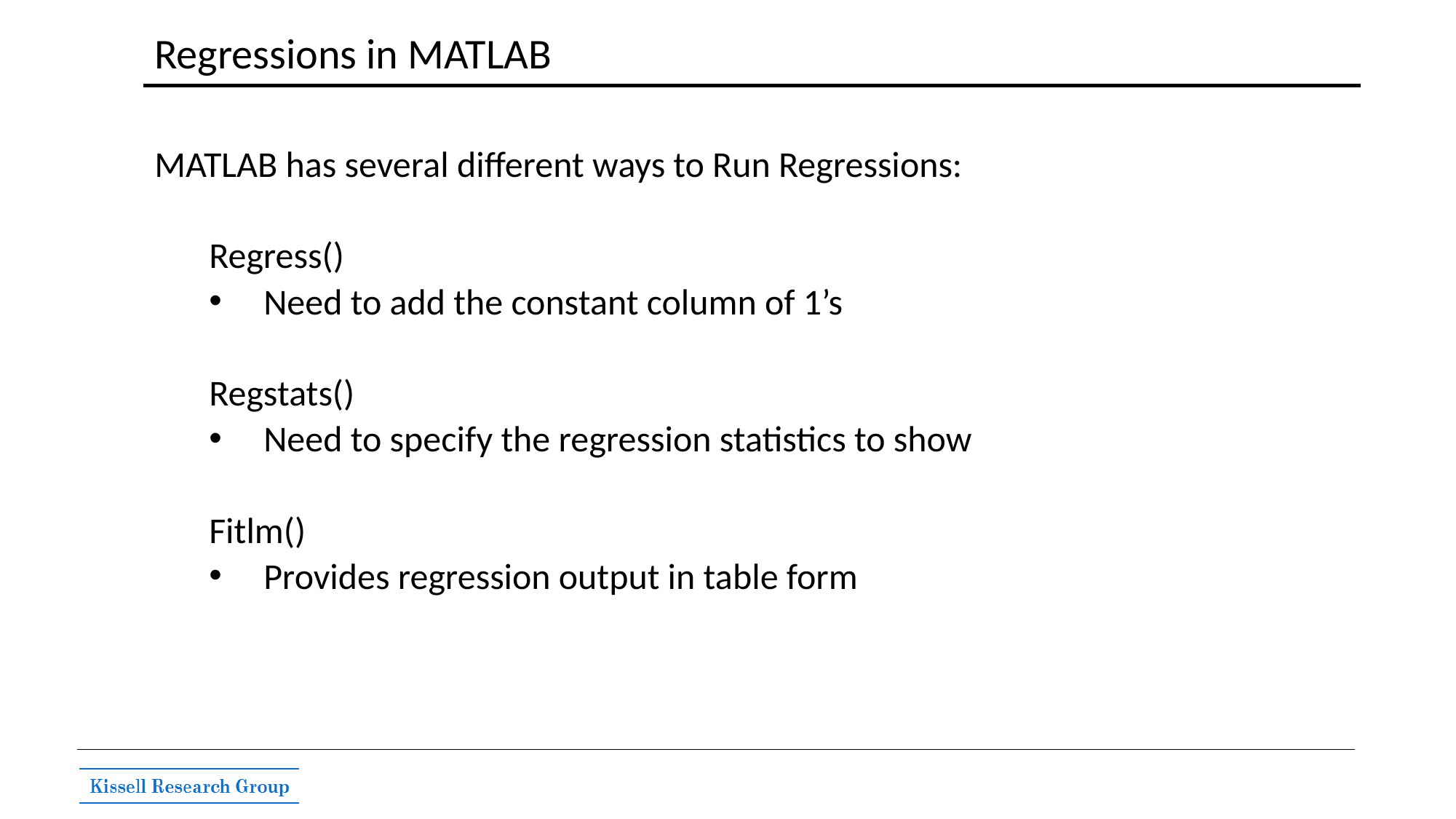

# Regressions in MATLAB
MATLAB has several different ways to Run Regressions:

Regress()
Need to add the constant column of 1’s

Regstats()
Need to specify the regression statistics to show

Fitlm()
Provides regression output in table form